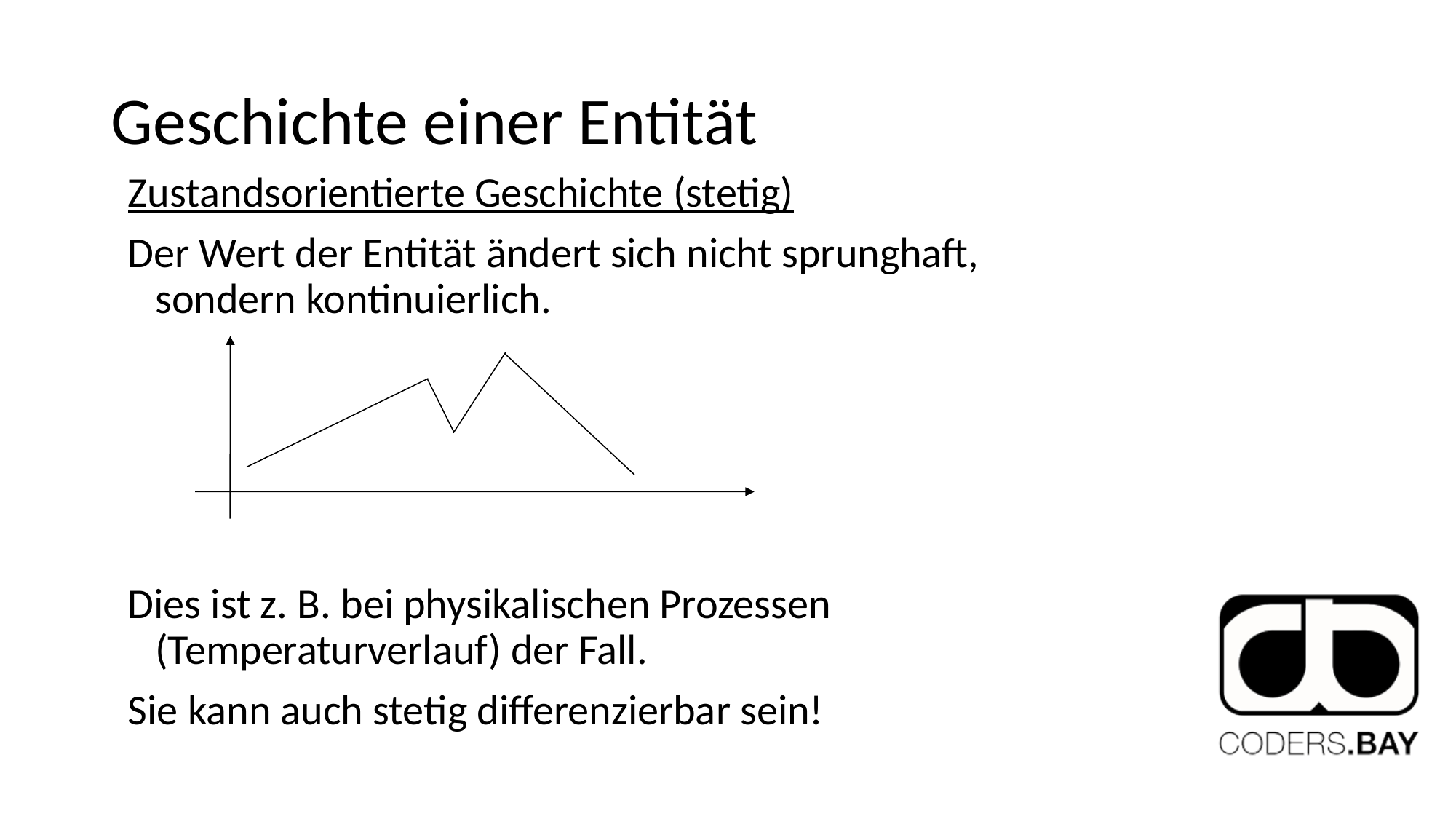

# Geschichte einer Entität
Zustandsorientierte Geschichte (stetig)
Der Wert der Entität ändert sich nicht sprunghaft, sondern kontinuierlich.

Dies ist z. B. bei physikalischen Prozessen (Temperaturverlauf) der Fall.
Sie kann auch stetig differenzierbar sein!